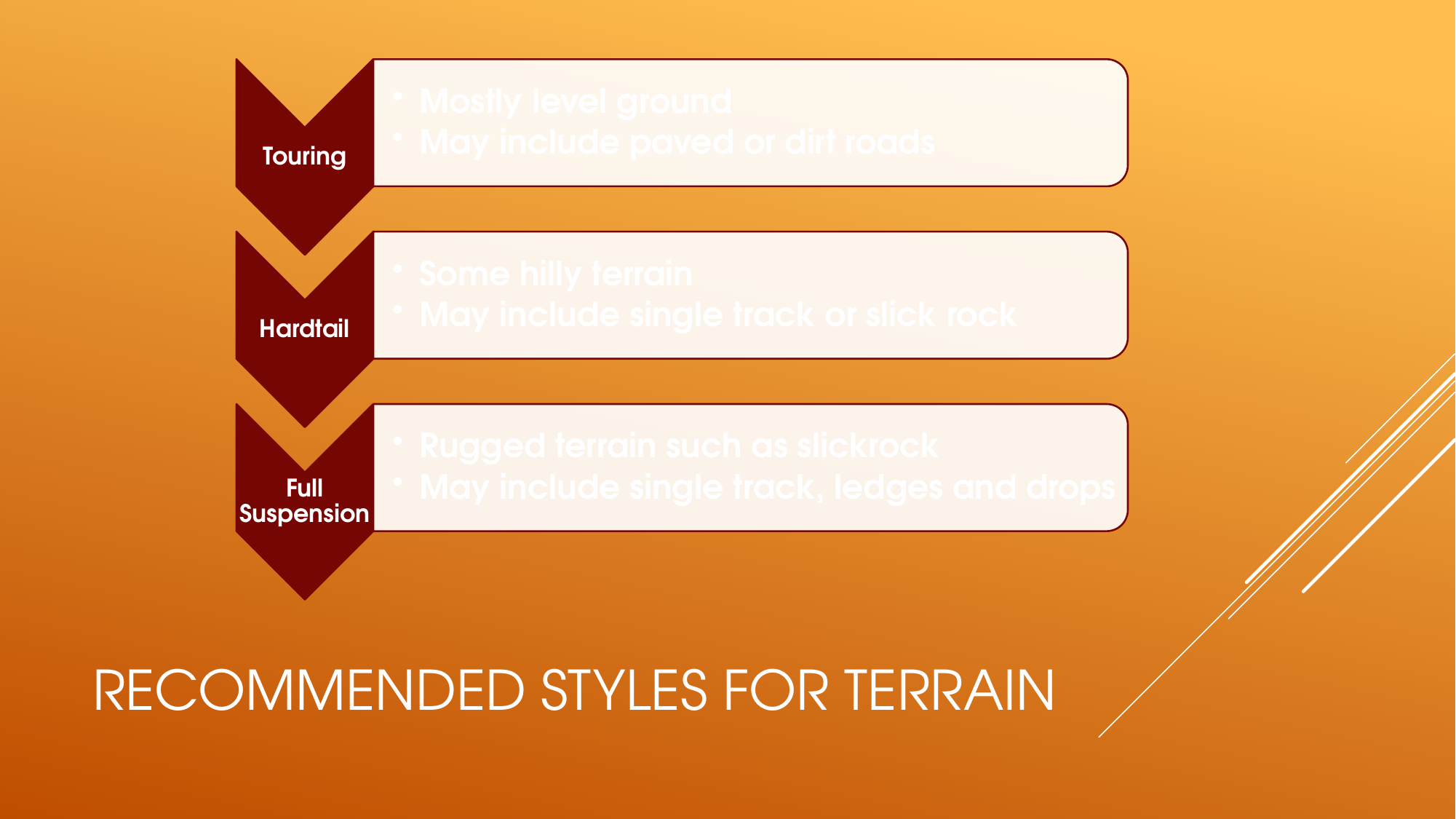

Touring
Mostly level ground
May include paved or dirt roads
Hardtail
Some hilly terrain
May include single track or slick rock
Full Suspension
Rugged terrain such as slickrock
May include single track, ledges and drops
# Recommended styles for terrain